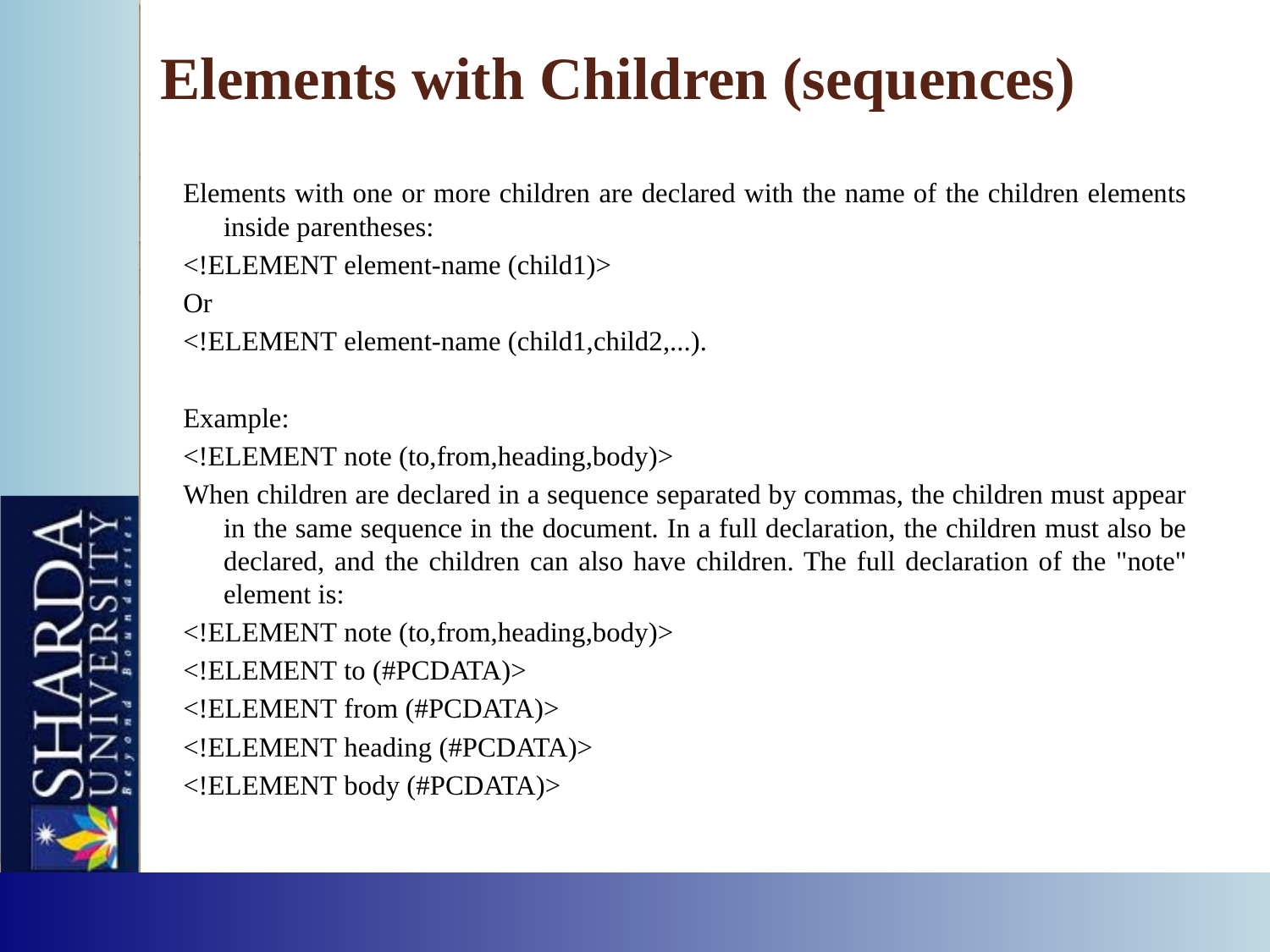

# Elements with Children (sequences)
Elements with one or more children are declared with the name of the children elements inside parentheses:
<!ELEMENT element-name (child1)>
Or
<!ELEMENT element-name (child1,child2,...).

Example:
<!ELEMENT note (to,from,heading,body)>
When children are declared in a sequence separated by commas, the children must appear in the same sequence in the document. In a full declaration, the children must also be declared, and the children can also have children. The full declaration of the "note" element is:
<!ELEMENT note (to,from,heading,body)>
<!ELEMENT to (#PCDATA)>
<!ELEMENT from (#PCDATA)>
<!ELEMENT heading (#PCDATA)>
<!ELEMENT body (#PCDATA)>